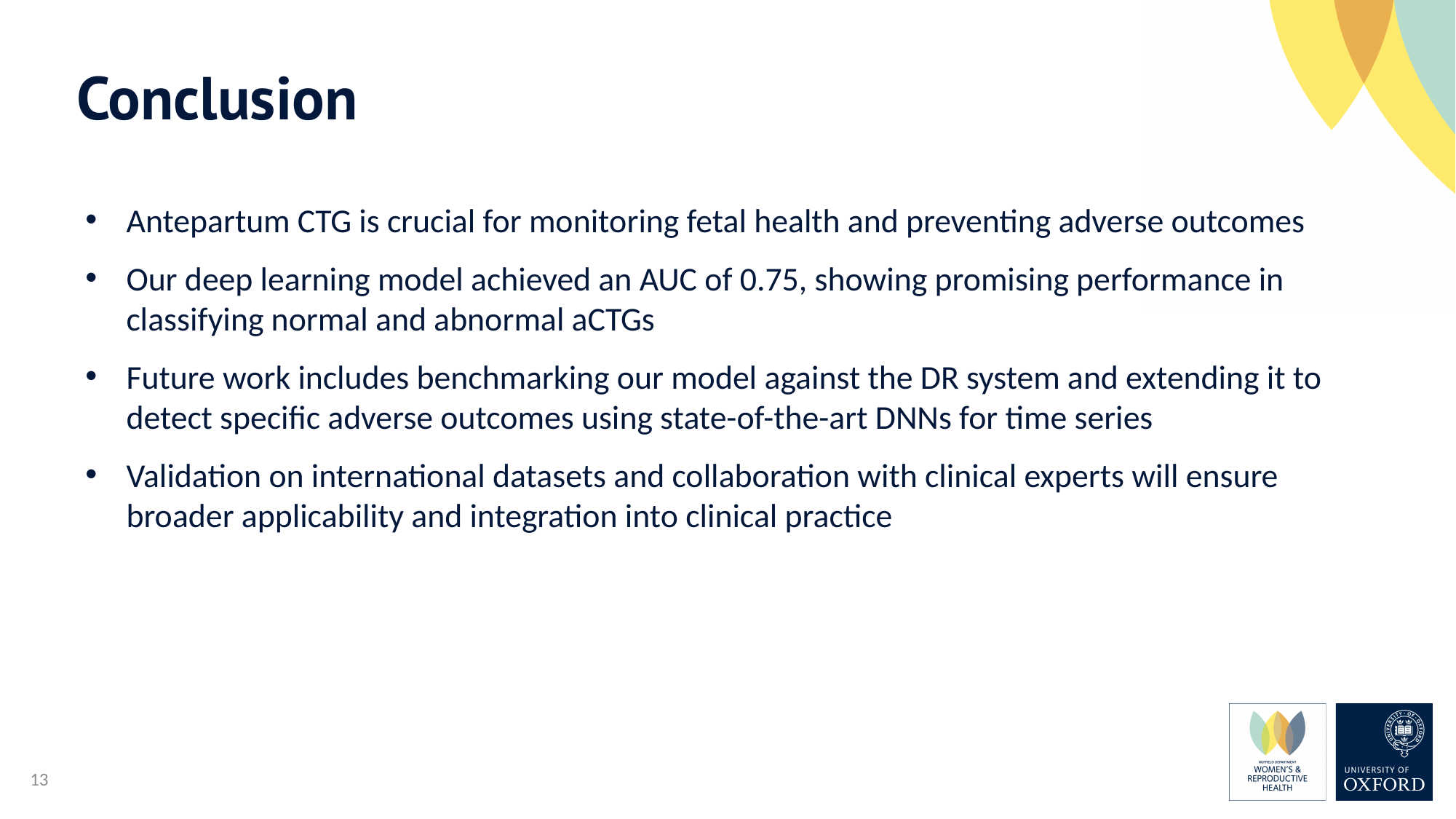

Conclusion
Antepartum CTG is crucial for monitoring fetal health and preventing adverse outcomes
Our deep learning model achieved an AUC of 0.75, showing promising performance in classifying normal and abnormal aCTGs
Future work includes benchmarking our model against the DR system and extending it to detect specific adverse outcomes using state-of-the-art DNNs for time series
Validation on international datasets and collaboration with clinical experts will ensure broader applicability and integration into clinical practice
13